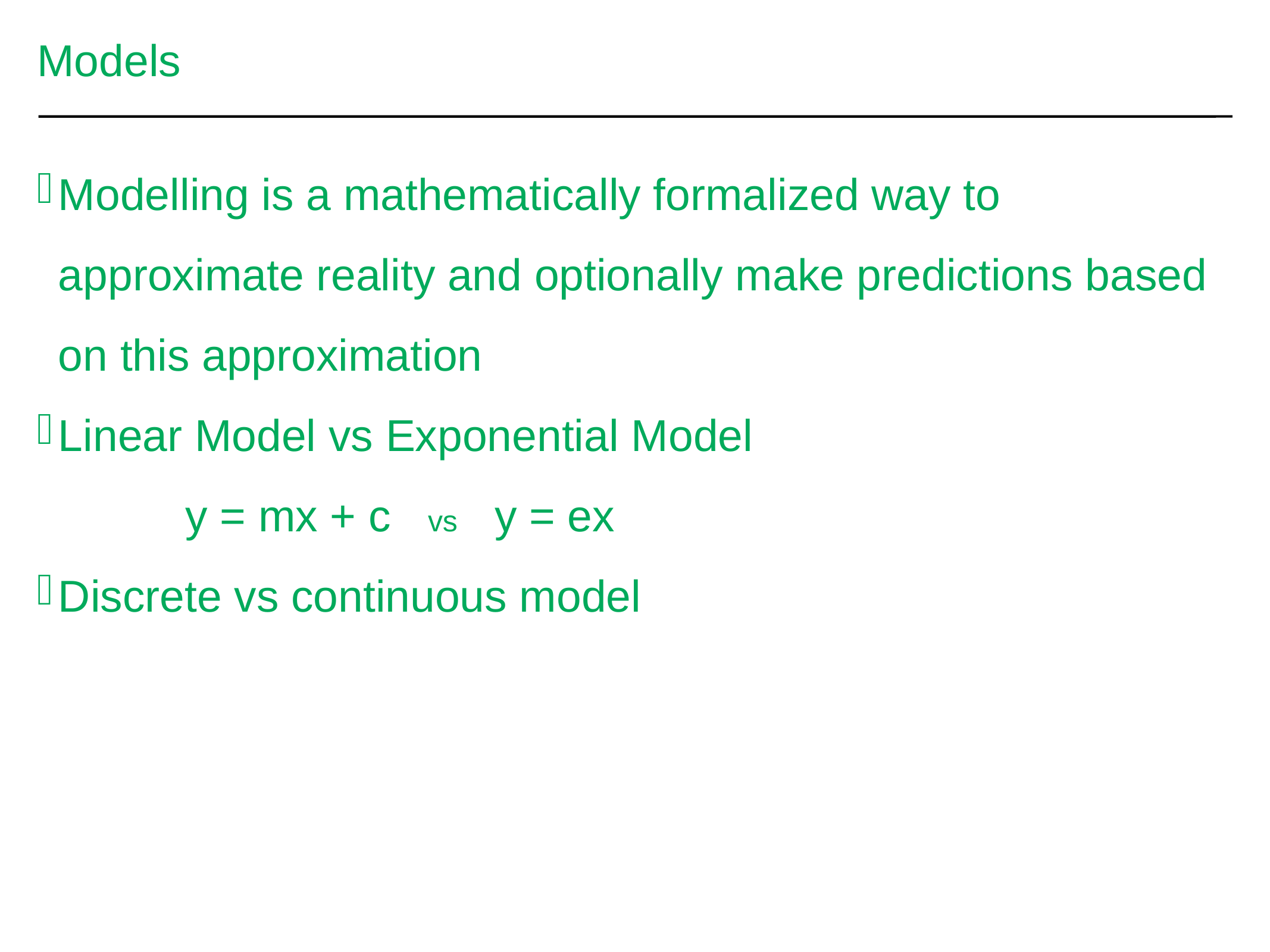

Models
Modelling is a mathematically formalized way to approximate reality and optionally make predictions based on this approximation
Linear Model vs Exponential Model
            y = mx + c   vs   y = ex
Discrete vs continuous model